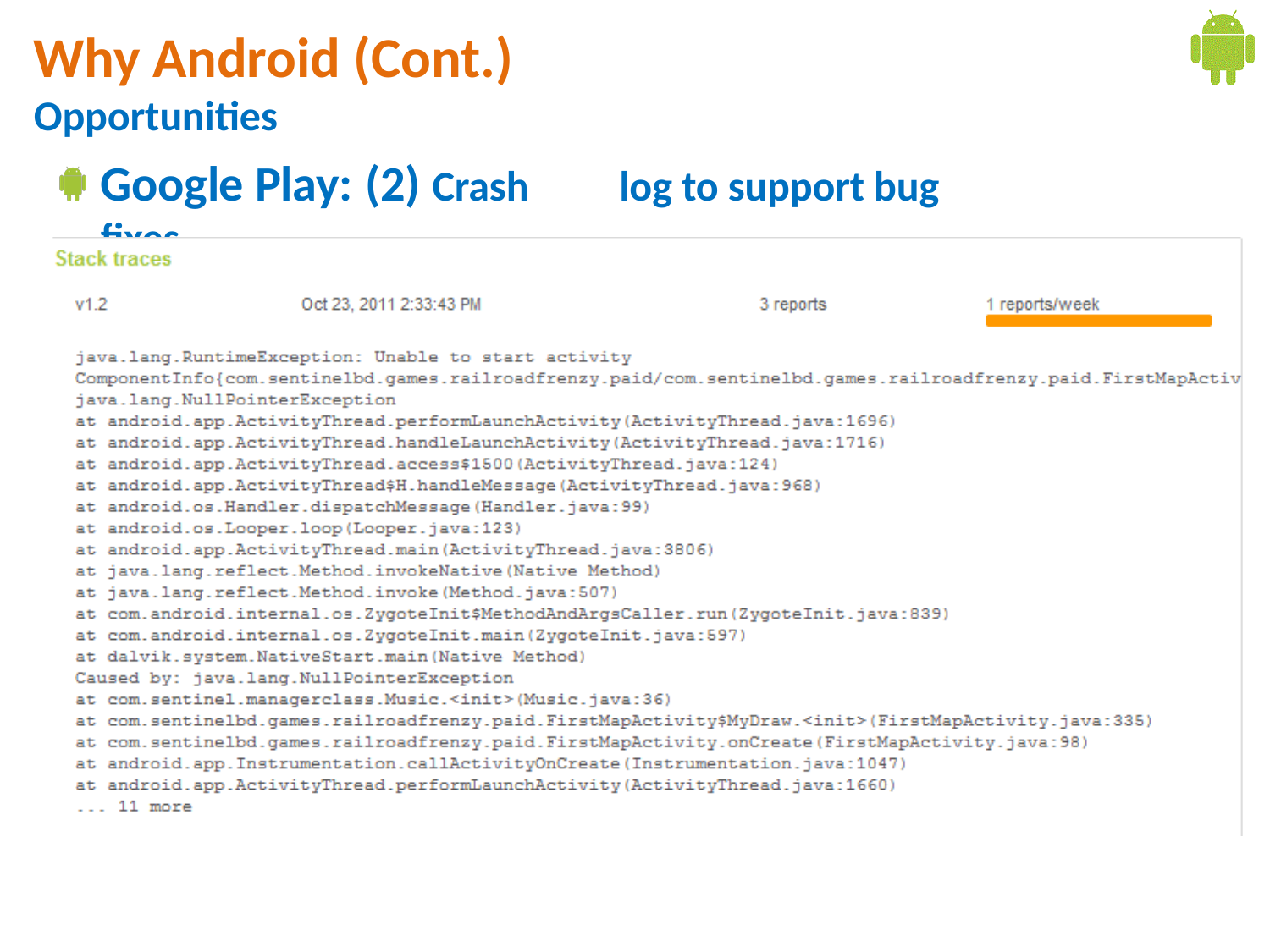

# Why Android (Cont.)
Opportunities
Google Play: (2) Crash	log to support bug fixes